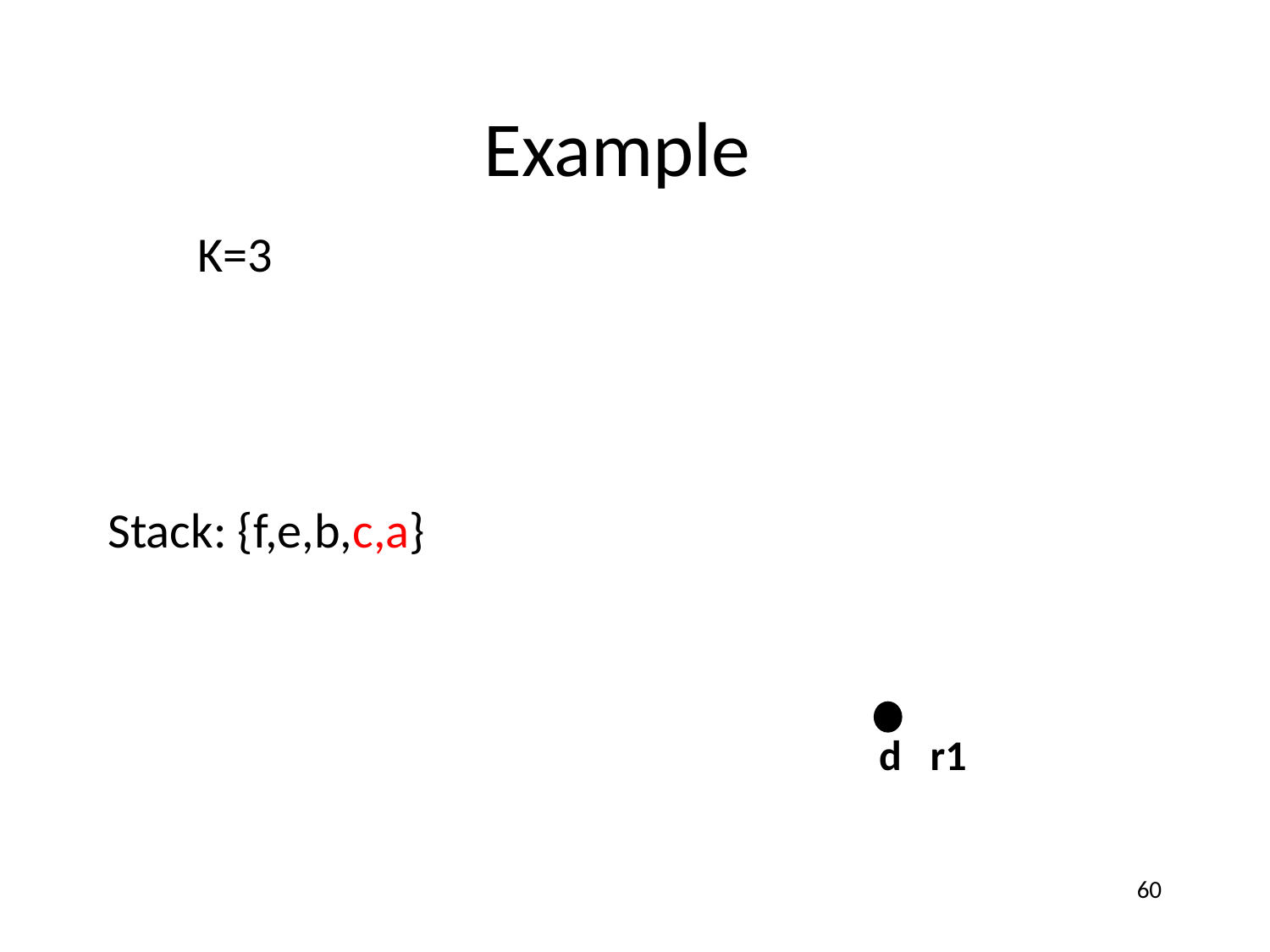

# Example
        K=3

Stack: {f,e,b,c,a}

d   r1
60